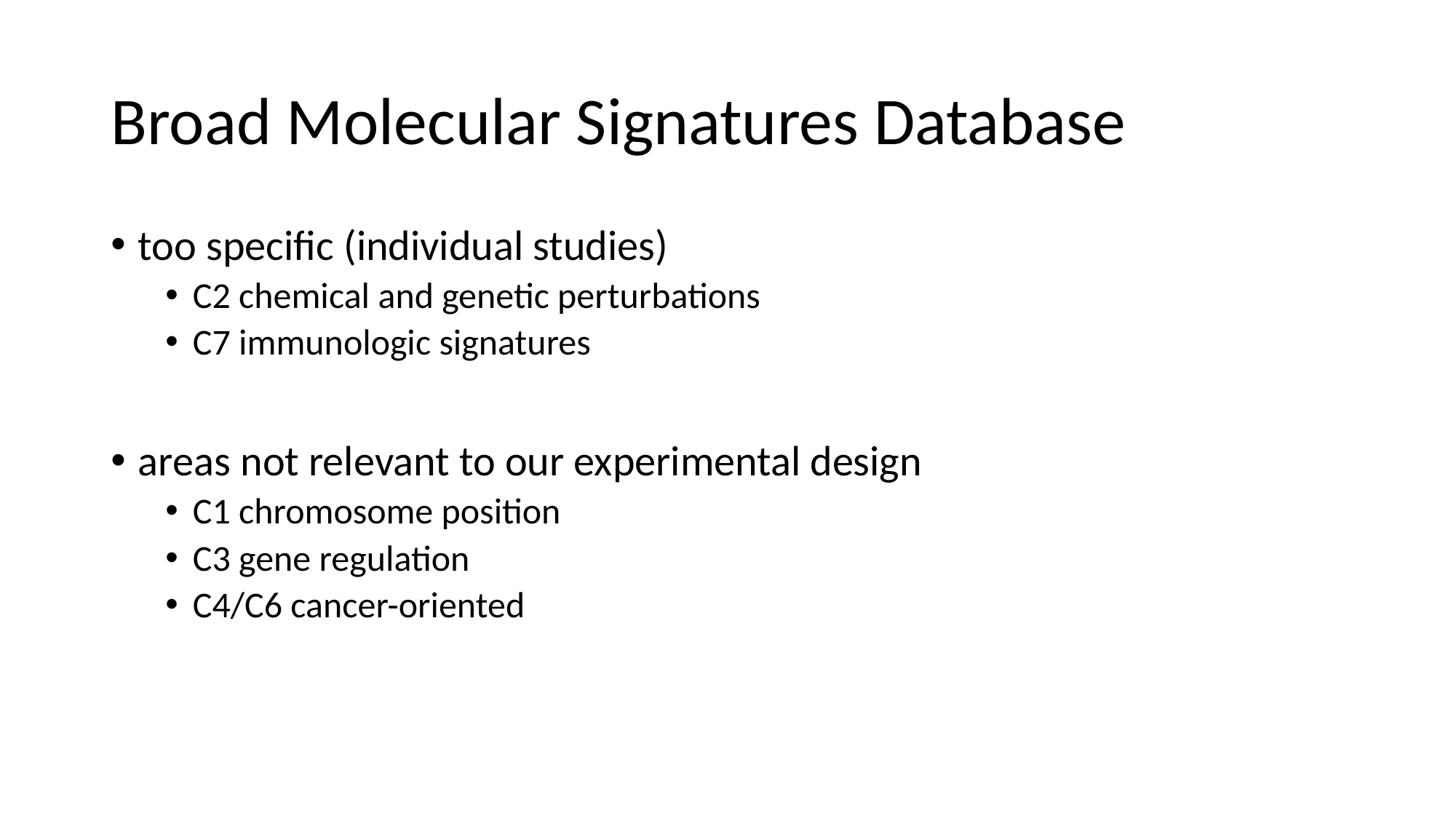

# Broad Molecular Signatures Database
too specific (individual studies)
C2 chemical and genetic perturbations
C7 immunologic signatures

areas not relevant to our experimental design
C1 chromosome position
C3 gene regulation
C4/C6 cancer-oriented